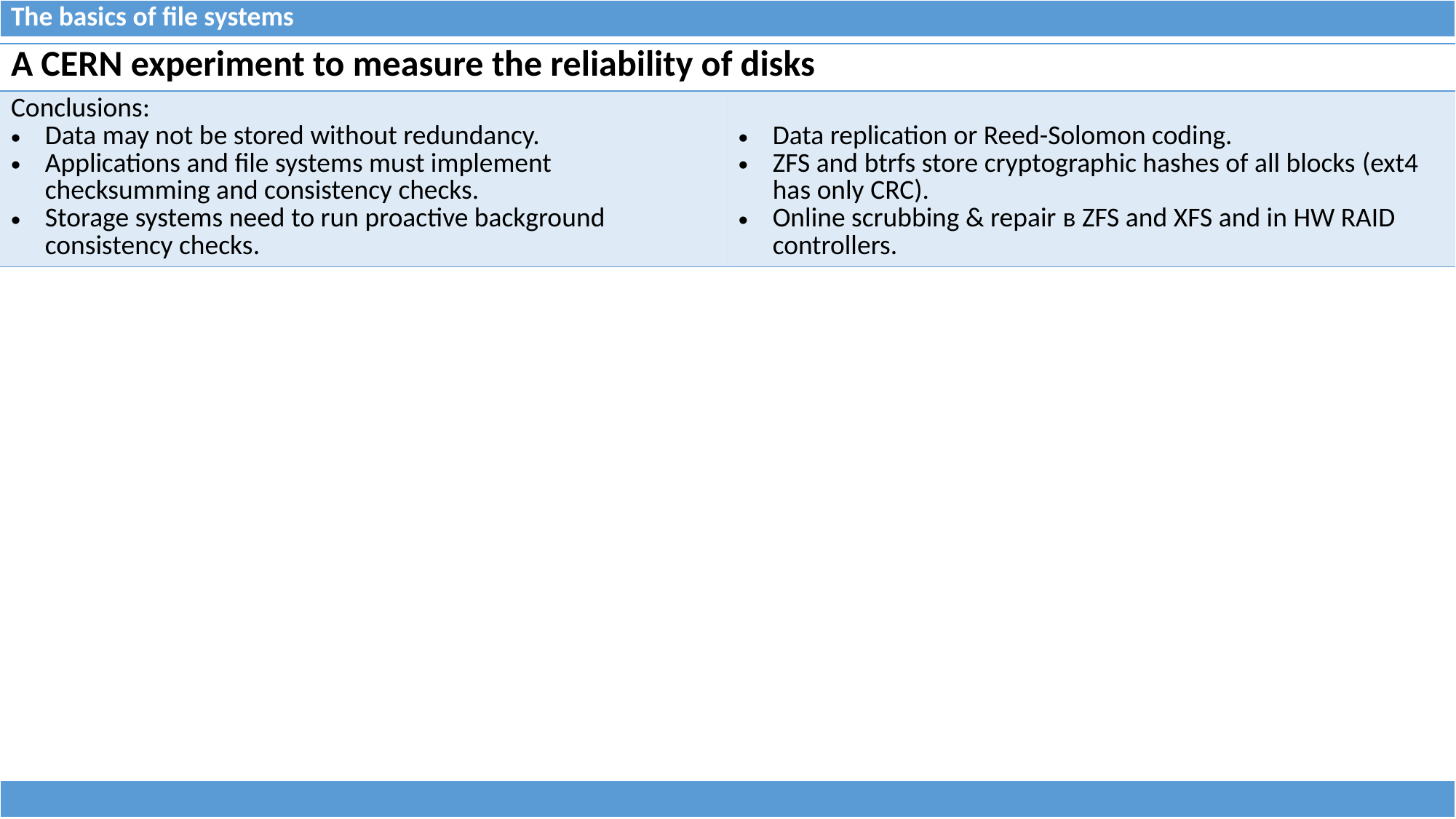

| The basics of file systems |
| --- |
| A CERN experiment to measure the reliability of disks |  |
| --- | --- |
| Conclusions: Data may not be stored without redundancy. Applications and file systems must implement checksumming and consistency checks. Storage systems need to run proactive background consistency checks. | Data replication or Reed-Solomon coding. ZFS and btrfs store cryptographic hashes of all blocks (ext4 has only CRC). Online scrubbing & repair в ZFS and XFS and in HW RAID controllers. |
|  |
| --- |